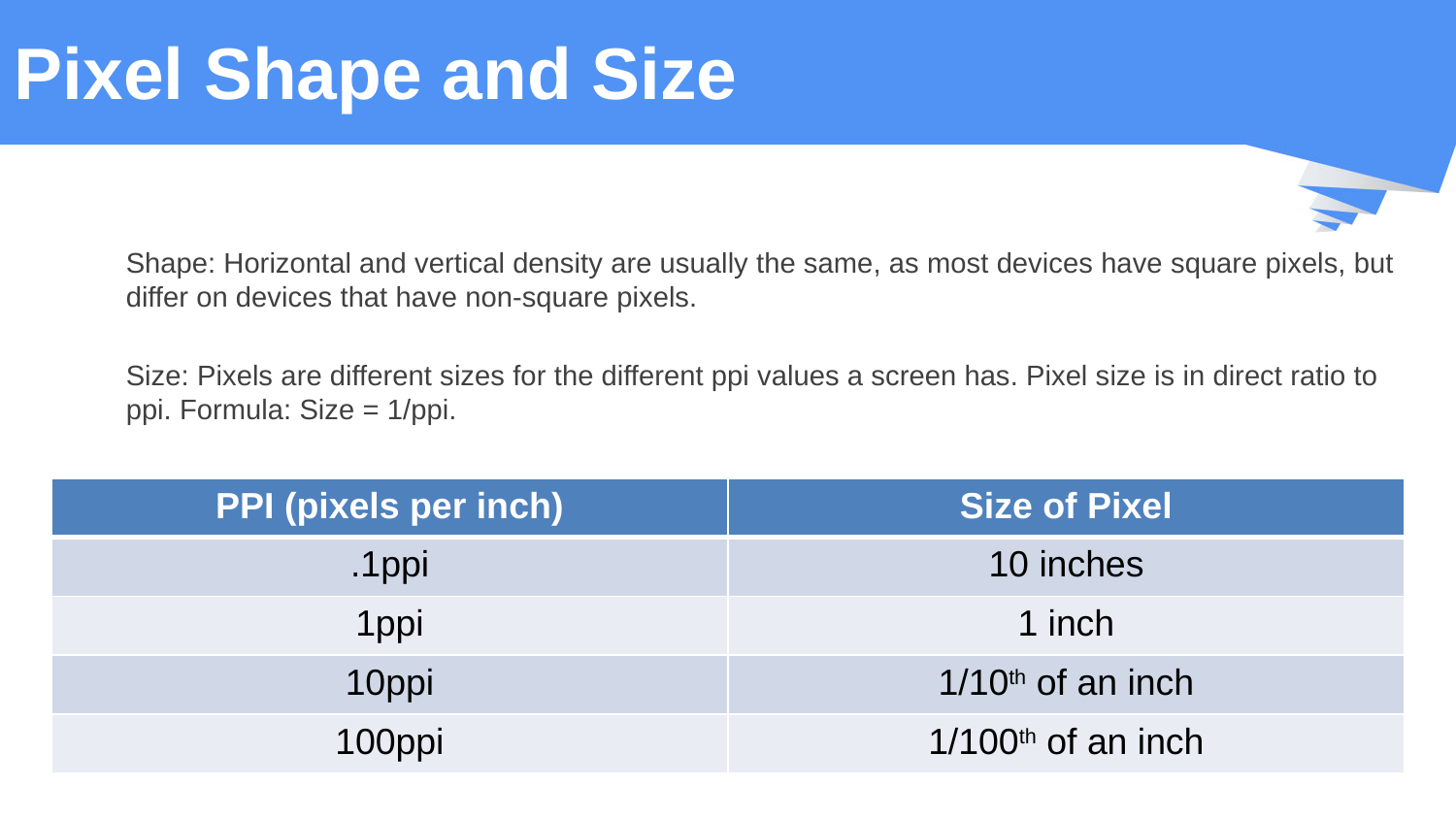

# Pixel Shape and Size
Shape: Horizontal and vertical density are usually the same, as most devices have square pixels, but differ on devices that have non-square pixels.

Size: Pixels are different sizes for the different ppi values a screen has. Pixel size is in direct ratio to ppi. Formula: Size = 1/ppi.

| PPI (pixels per inch) | Size of Pixel |
| --- | --- |
| .1ppi | 10 inches |
| 1ppi | 1 inch |
| 10ppi | 1/10th of an inch |
| 100ppi | 1/100th of an inch |